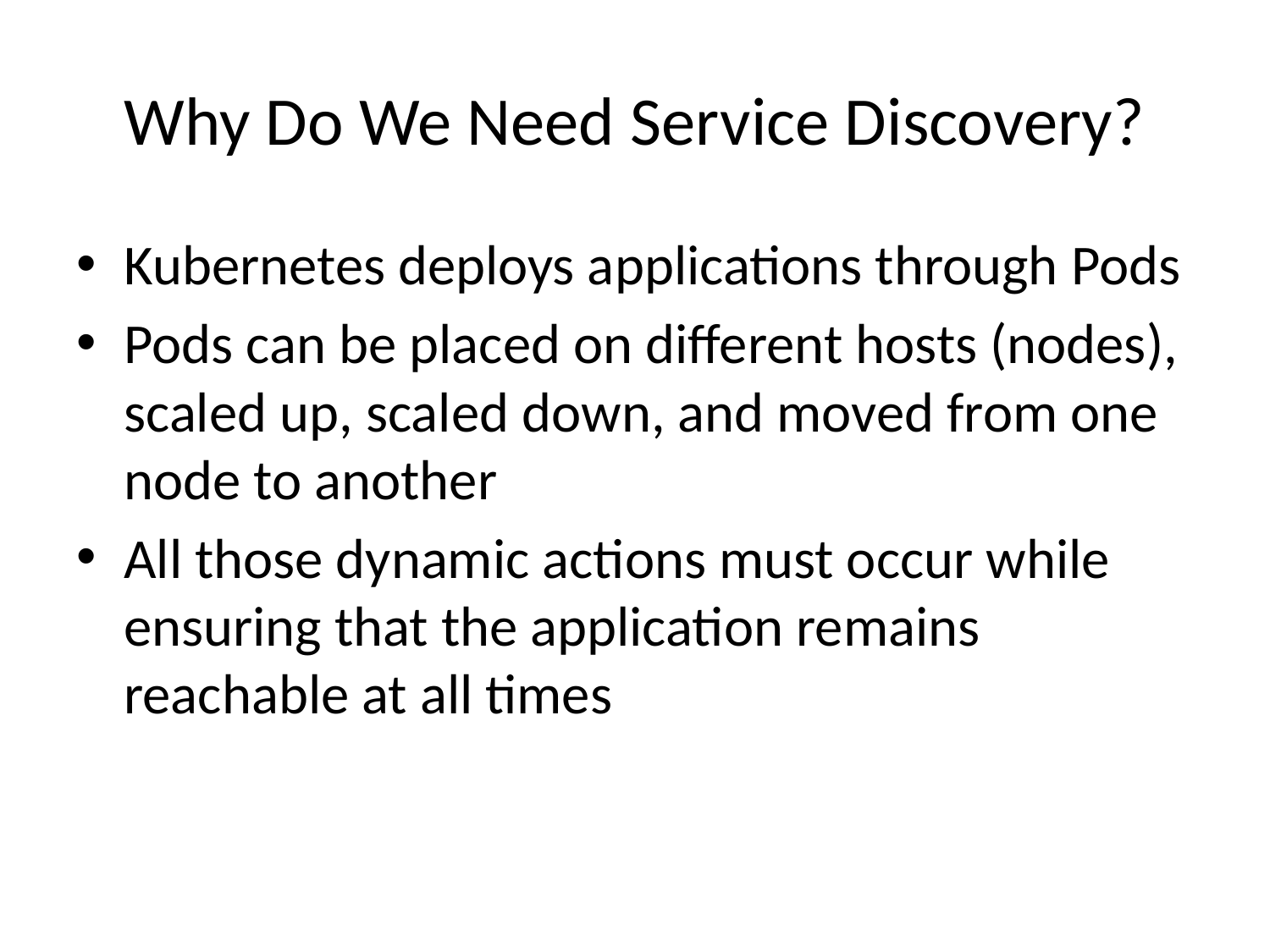

# Why Do We Need Service Discovery?
Kubernetes deploys applications through Pods
Pods can be placed on different hosts (nodes), scaled up, scaled down, and moved from one node to another
All those dynamic actions must occur while ensuring that the application remains reachable at all times